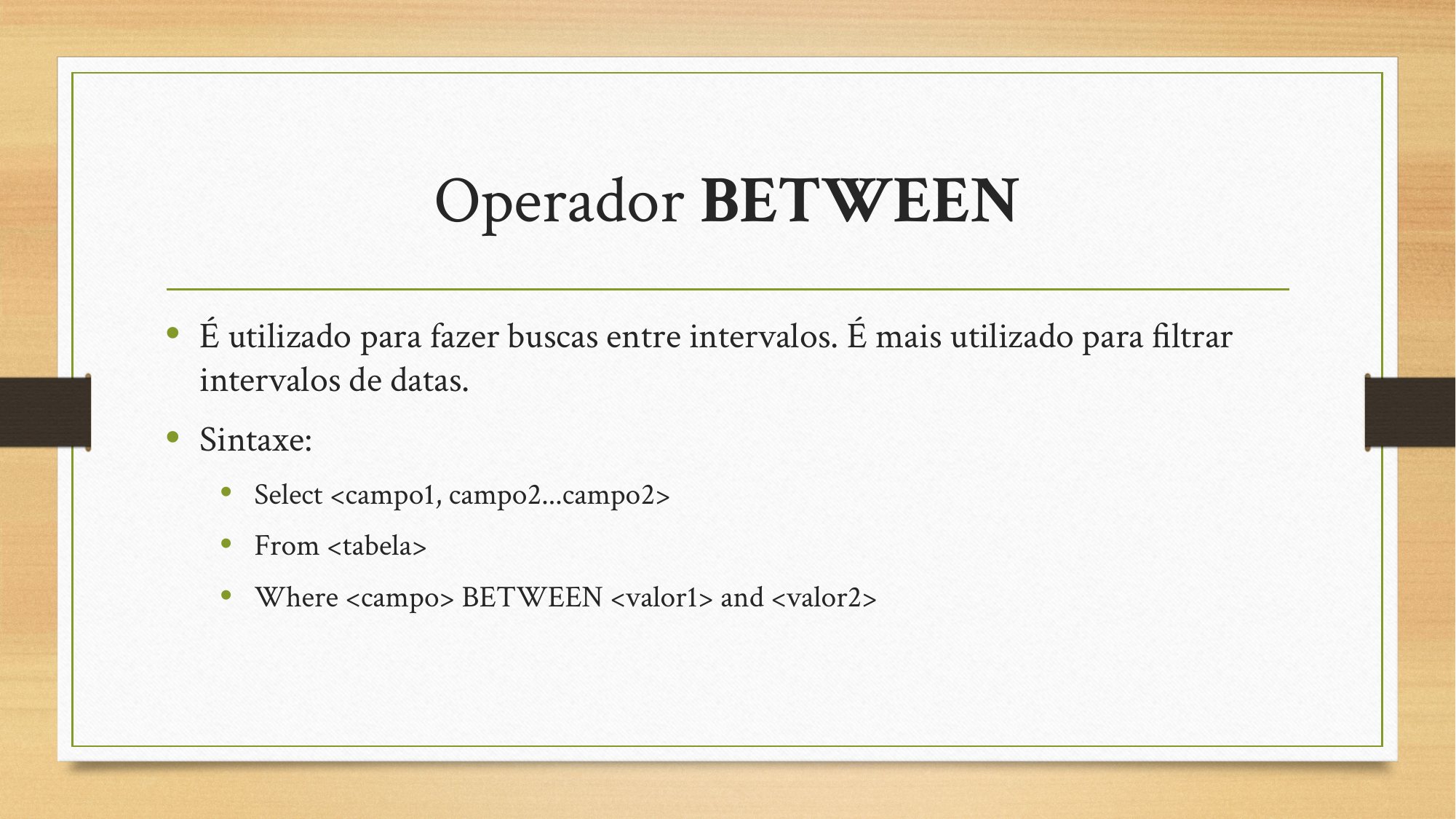

# Operador BETWEEN
É utilizado para fazer buscas entre intervalos. É mais utilizado para filtrar intervalos de datas.
Sintaxe:
Select <campo1, campo2...campo2>
From <tabela>
Where <campo> BETWEEN <valor1> and <valor2>